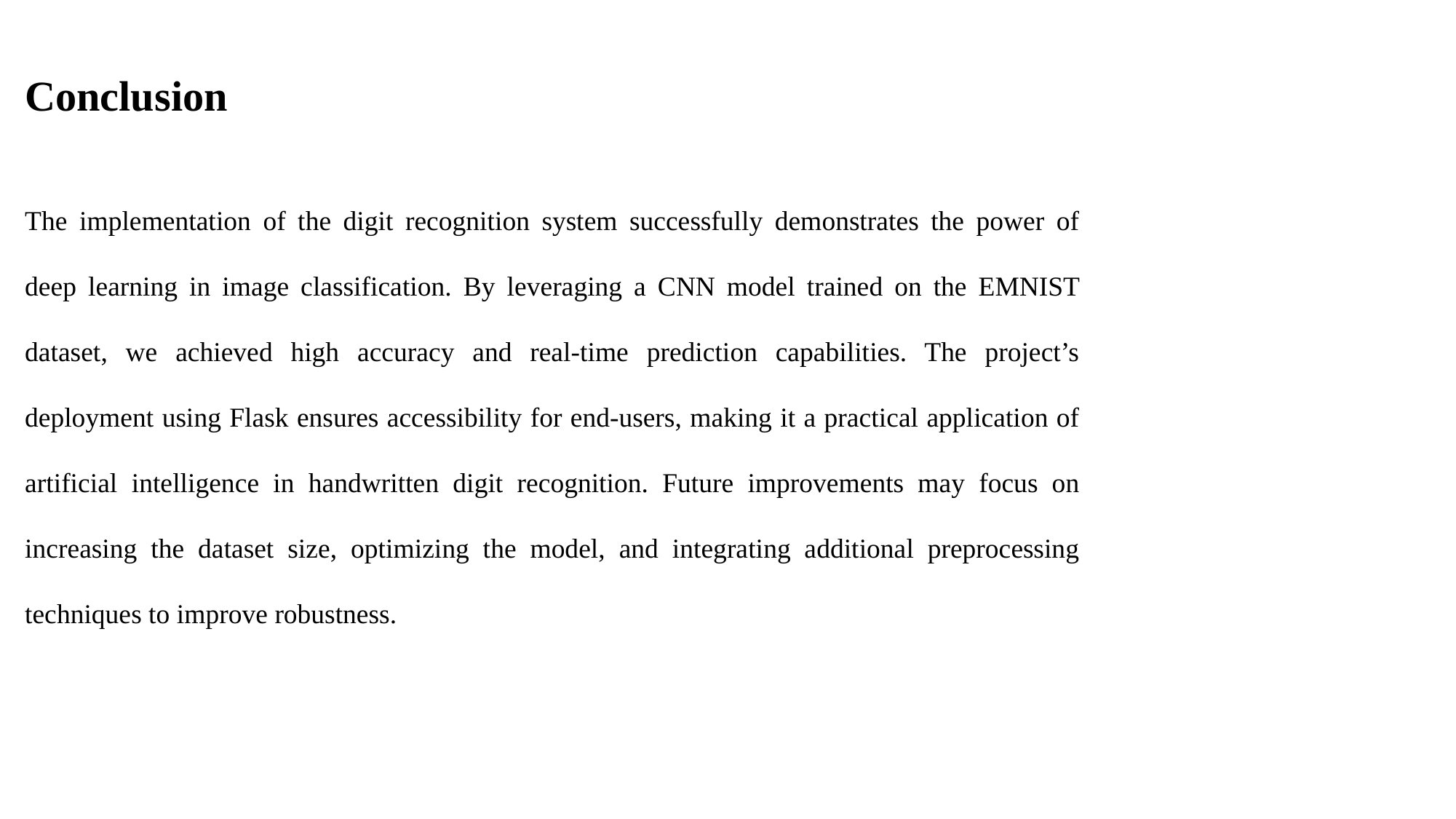

Conclusion

The implementation of the digit recognition system successfully demonstrates the power of deep learning in image classification. By leveraging a CNN model trained on the EMNIST dataset, we achieved high accuracy and real-time prediction capabilities. The project’s deployment using Flask ensures accessibility for end-users, making it a practical application of artificial intelligence in handwritten digit recognition. Future improvements may focus on increasing the dataset size, optimizing the model, and integrating additional preprocessing techniques to improve robustness.